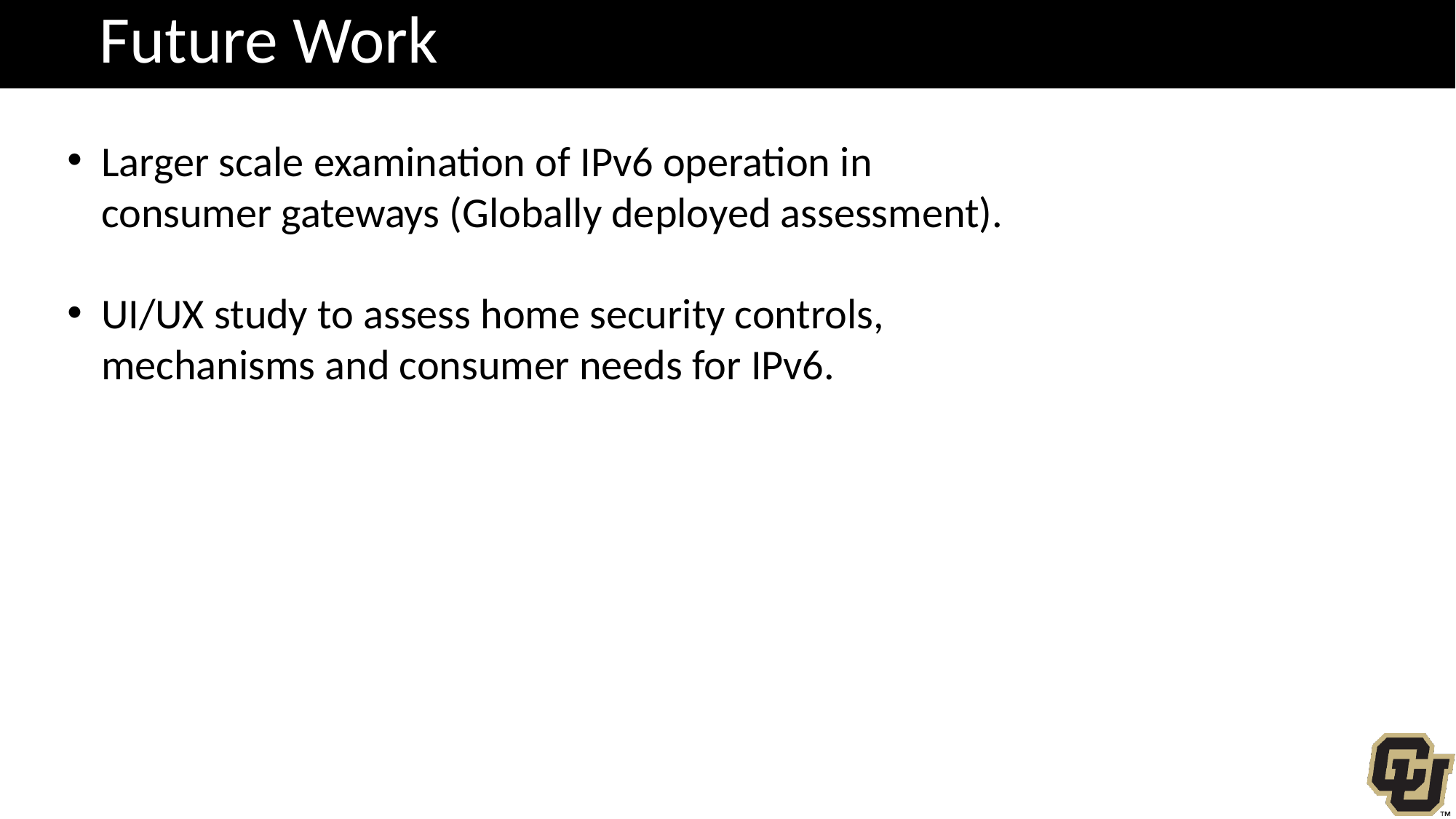

# Future Work
Larger scale examination of IPv6 operation in consumer gateways (Globally deployed assessment).
UI/UX study to assess home security controls, mechanisms and consumer needs for IPv6.